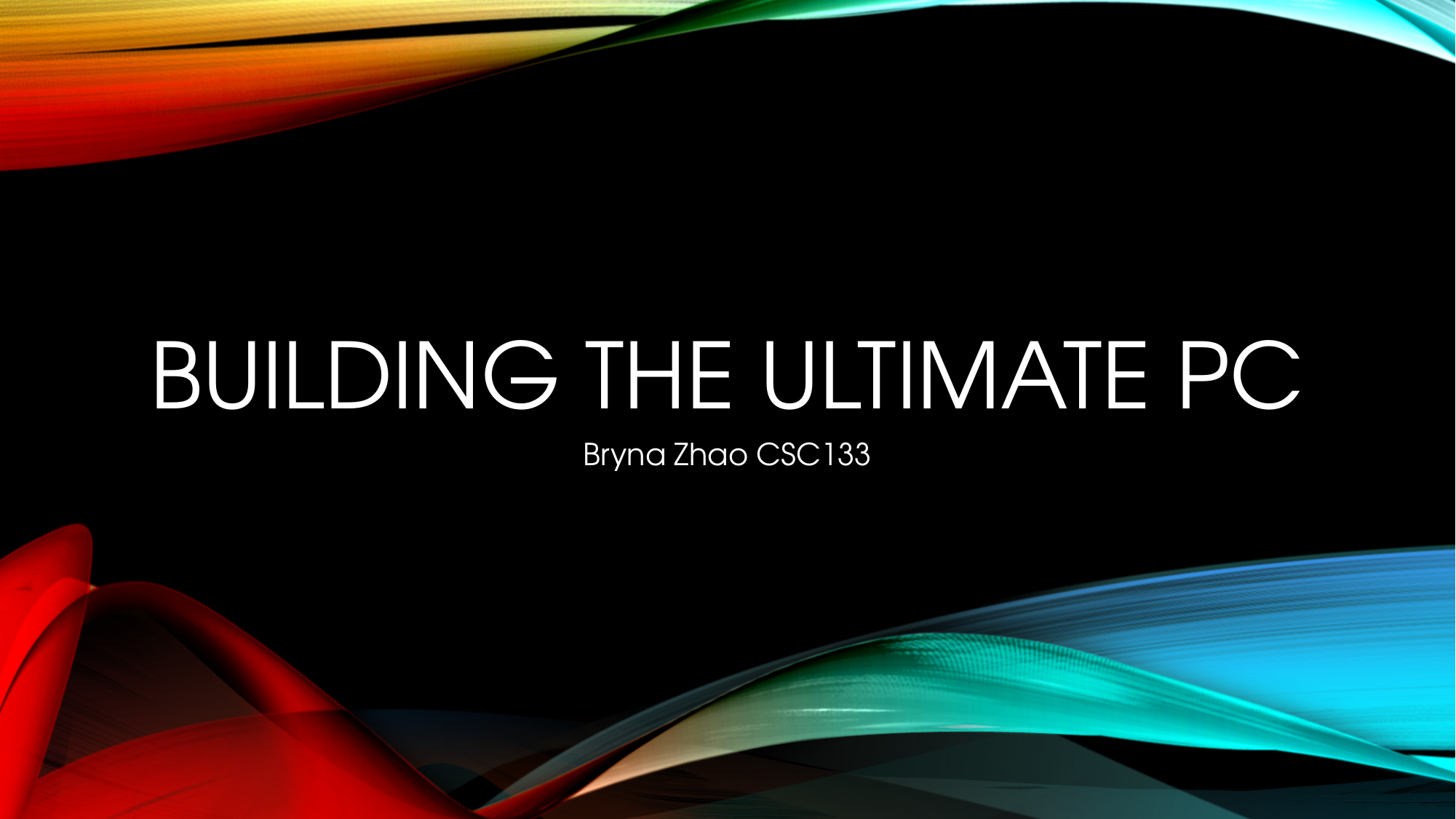

# BUILDING THE ULTIMATE PC
Bryna Zhao CSC133